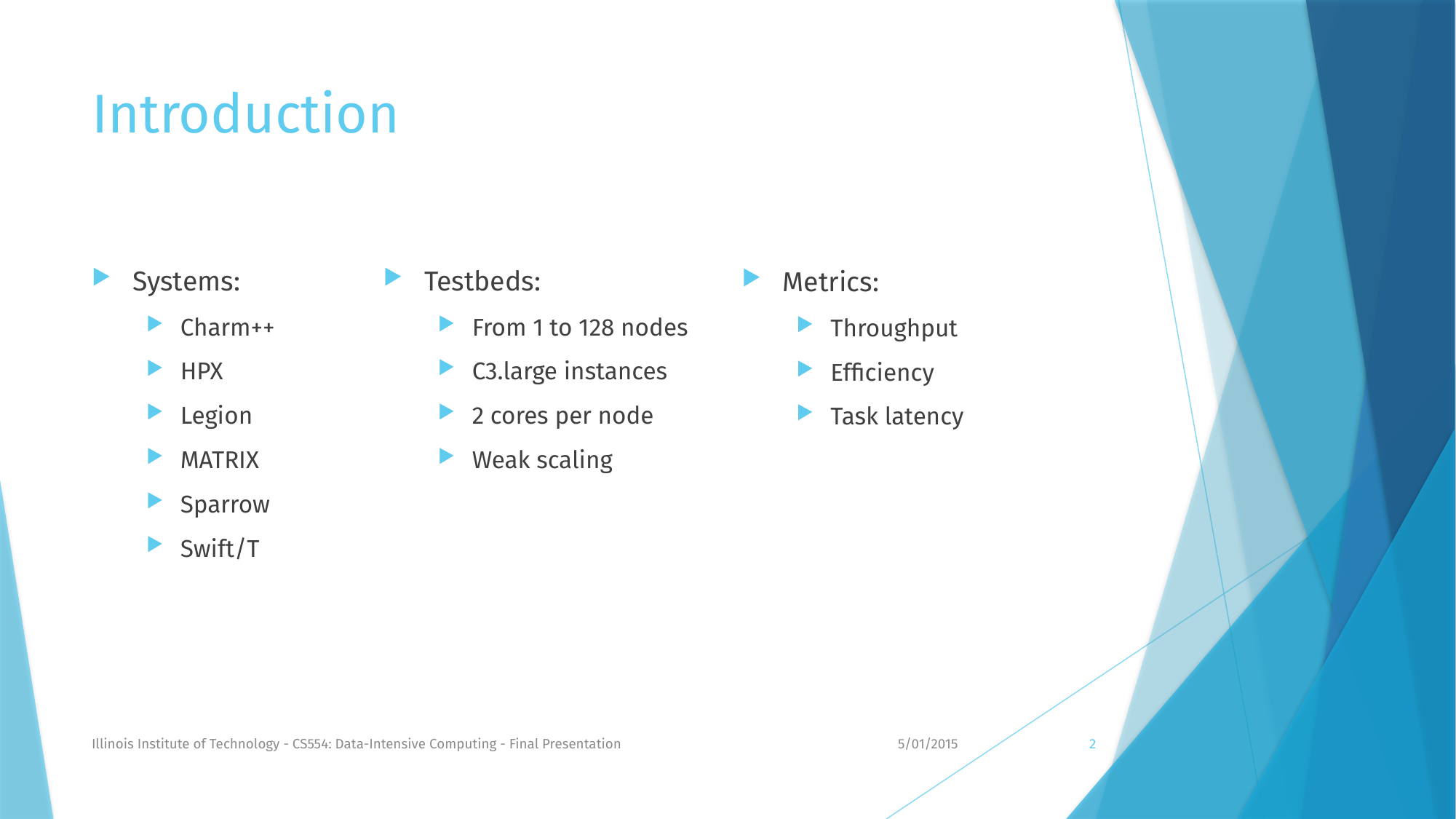

# Introduction
Systems:
Charm++
HPX
Legion
MATRIX
Sparrow
Swift/T

Testbeds:
From 1 to 128 nodes
C3.large instances
2 cores per node
Weak scaling
Metrics:
Throughput
Efficiency
Task latency

Illinois Institute of Technology - CS554: Data-Intensive Computing - Final Presentation
5/01/2015
2